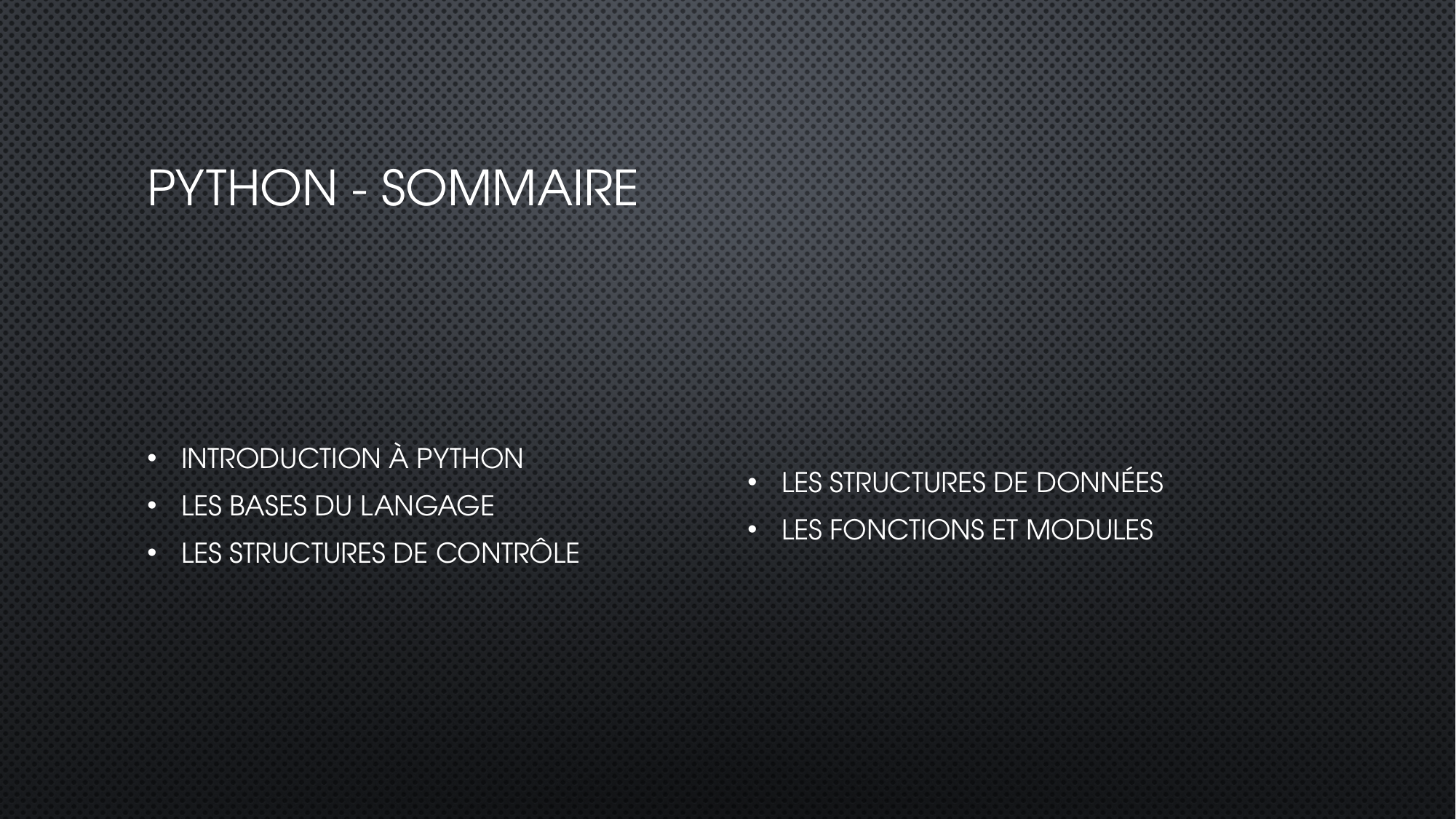

# PYTHON - sommaire
Introduction à Python
Les bases du langage
Les structures de contrôle
Les structures de données
Les fonctions et modules